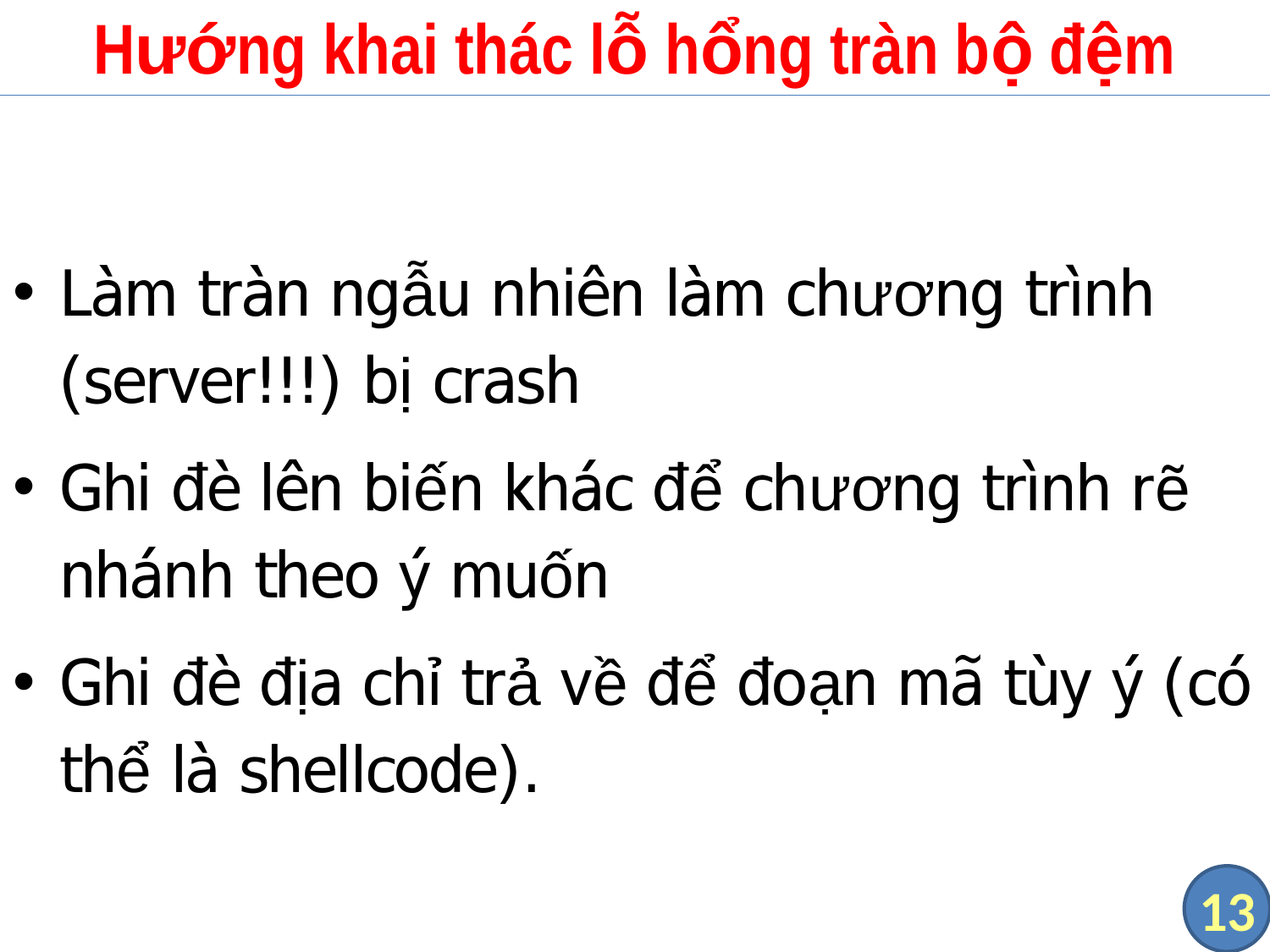

# Hướng khai thác lỗ hổng tràn bộ đệm
Làm tràn ngẫu nhiên làm chương trình (server!!!) bị crash
Ghi đè lên biến khác để chương trình rẽ nhánh theo ý muốn
Ghi đè địa chỉ trả về để đoạn mã tùy ý (có thể là shellcode).
13